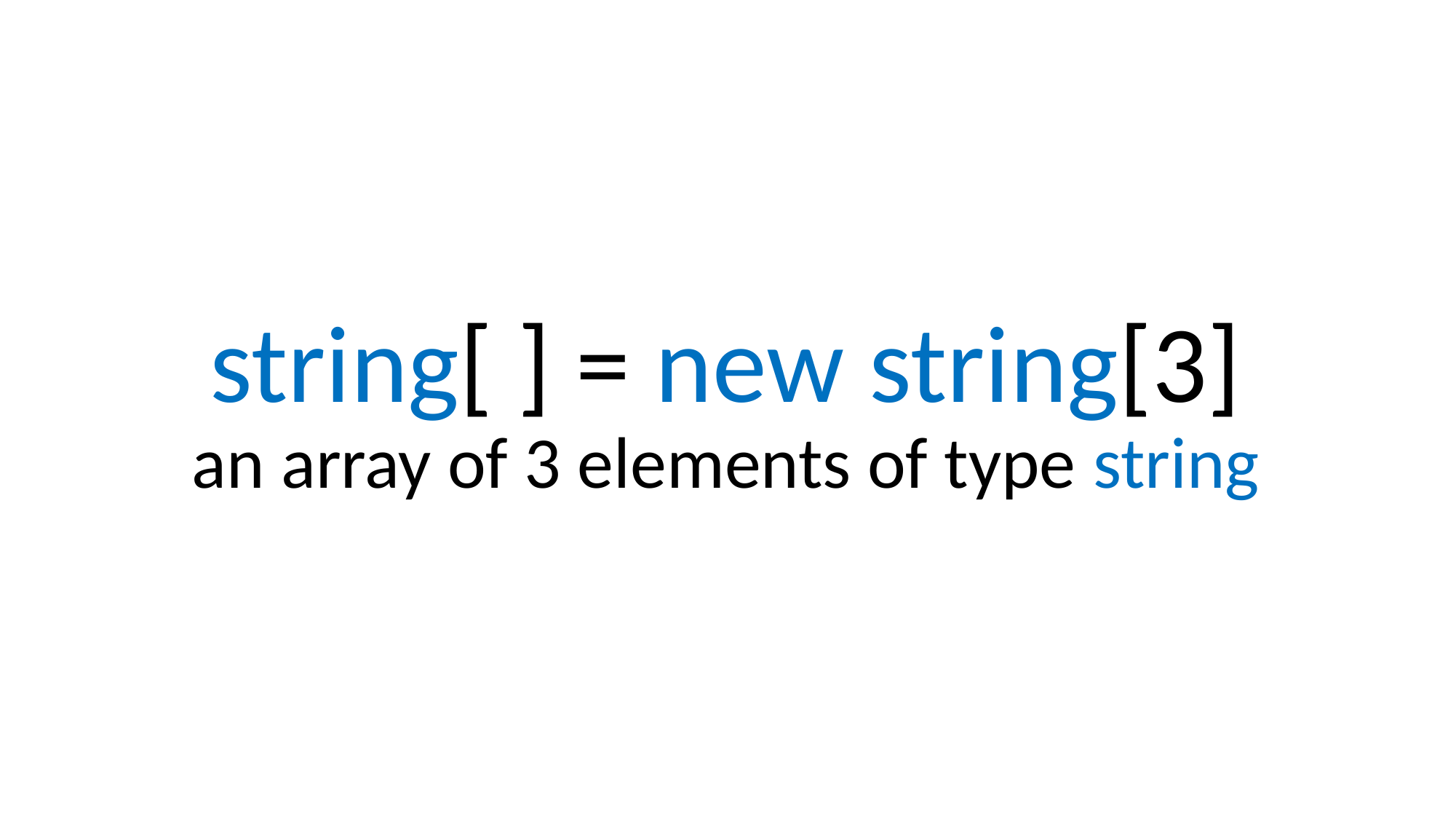

# string[ ] = new string[3] an array of 3 elements of type string